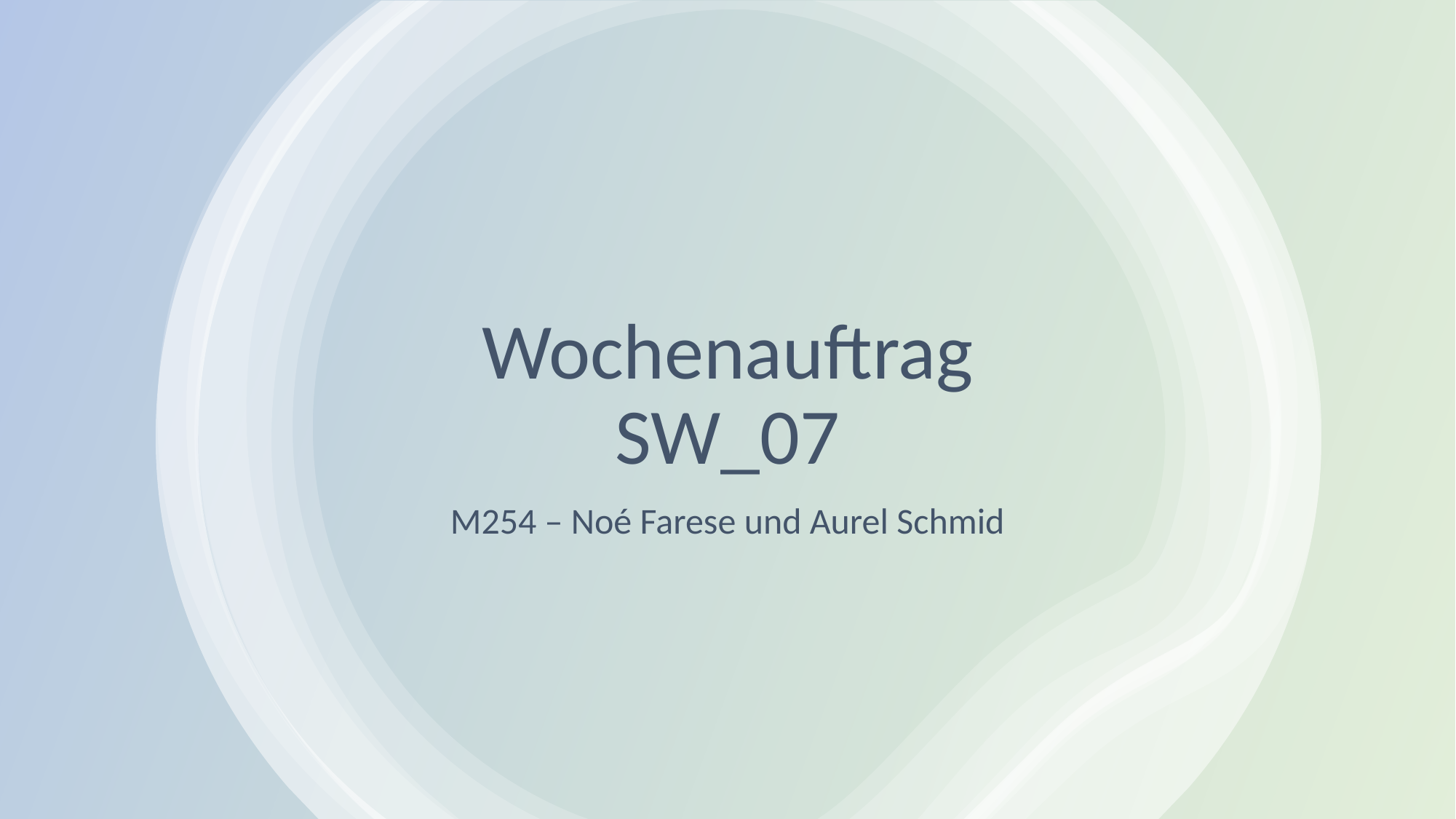

# Wochenauftrag SW_07
M254 – Noé Farese und Aurel Schmid